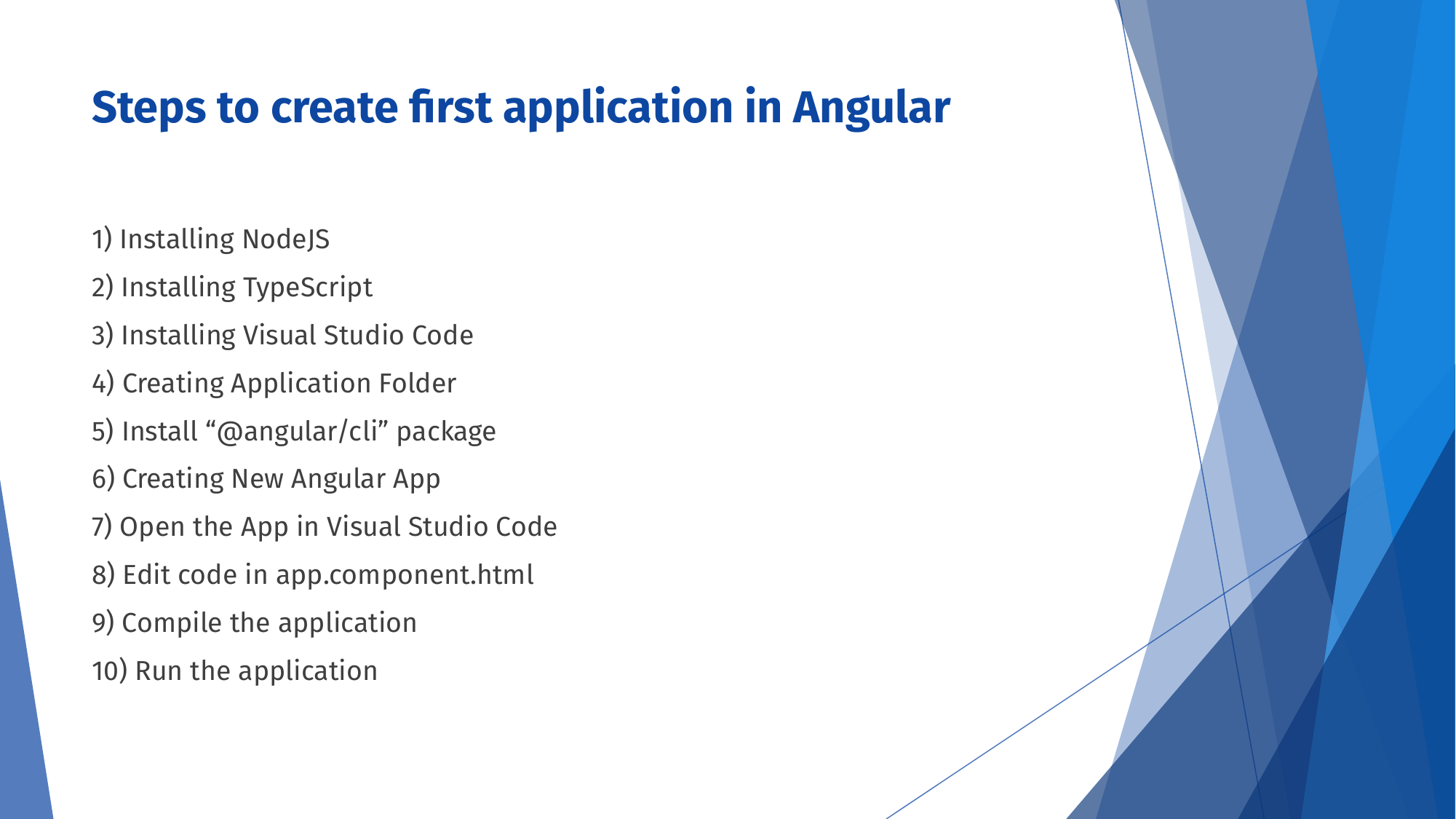

# Steps to create first application in Angular
1) Installing NodeJS
2) Installing TypeScript
3) Installing Visual Studio Code
4) Creating Application Folder
5) Install “@angular/cli” package
6) Creating New Angular App
7) Open the App in Visual Studio Code
8) Edit code in app.component.html
9) Compile the application
10) Run the application